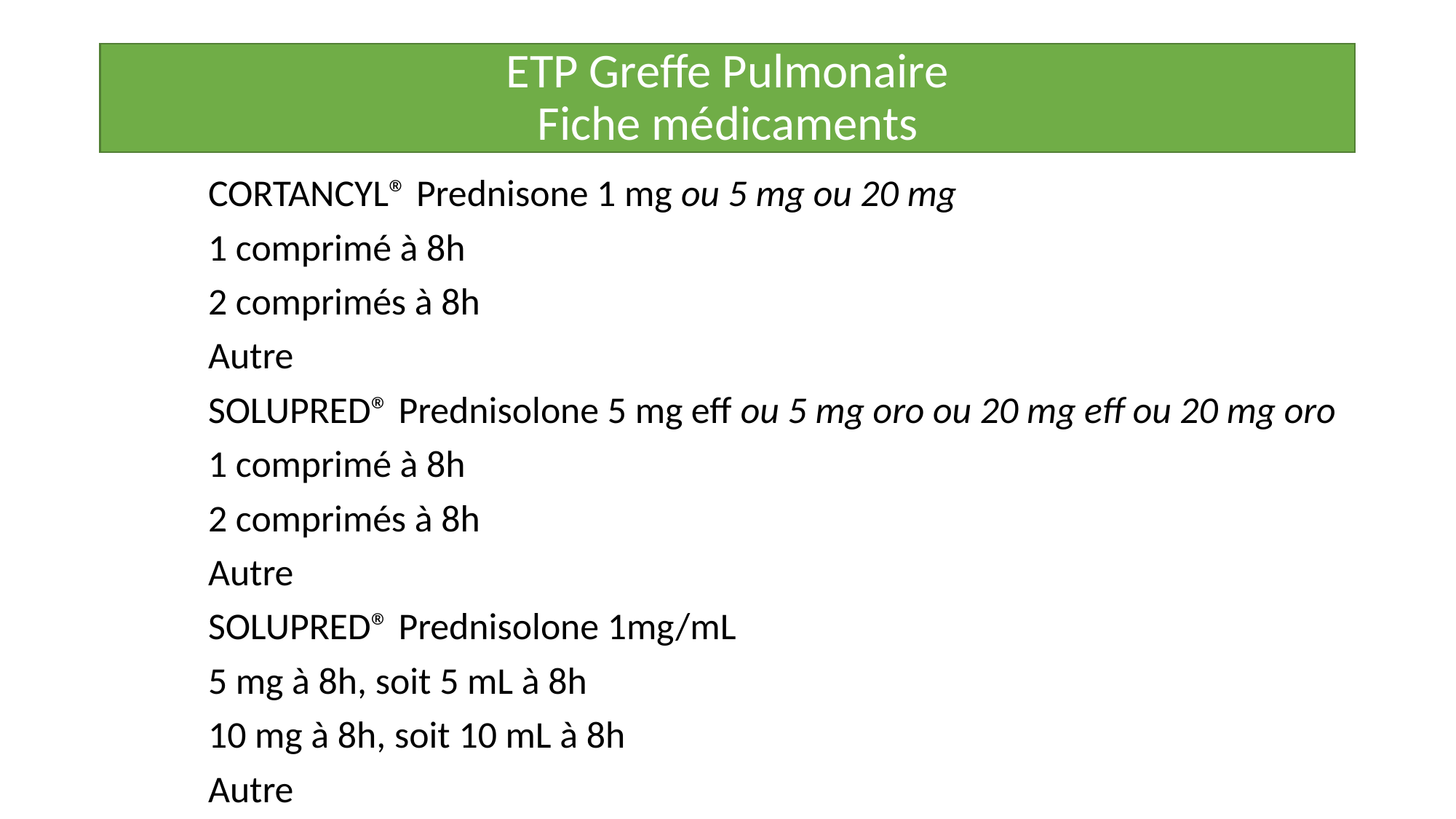

# ETP Greffe Pulmonaire Fiche médicaments
	CORTANCYL® Prednisone 1 mg ou 5 mg ou 20 mg
		1 comprimé à 8h
		2 comprimés à 8h
		Autre
	SOLUPRED® Prednisolone 5 mg eff ou 5 mg oro ou 20 mg eff ou 20 mg oro
		1 comprimé à 8h
		2 comprimés à 8h
		Autre
	SOLUPRED® Prednisolone 1mg/mL
		5 mg à 8h, soit 5 mL à 8h
		10 mg à 8h, soit 10 mL à 8h
		Autre